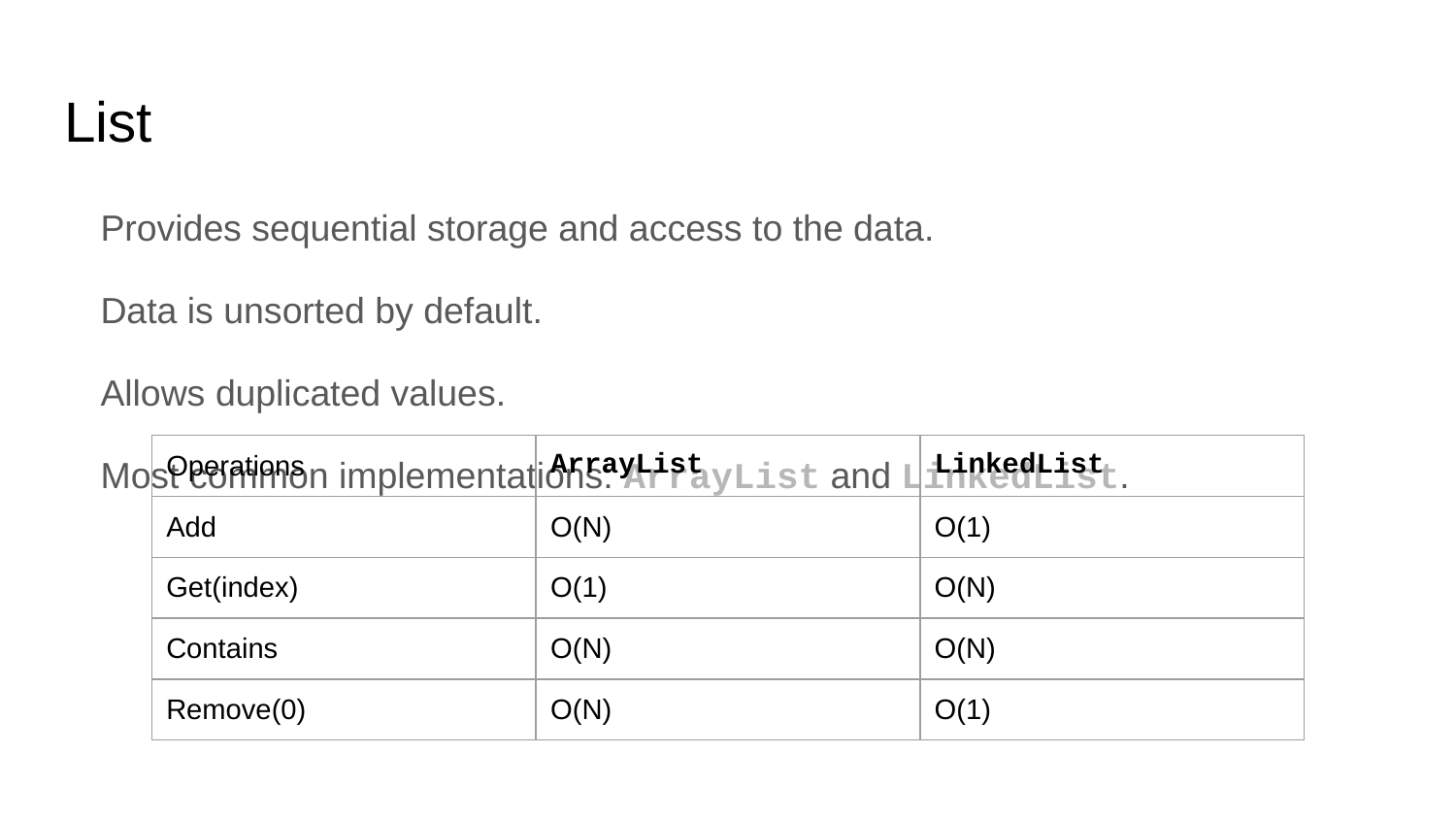

# List
Provides sequential storage and access to the data.
Data is unsorted by default.
Allows duplicated values.
Most common implementations: ArrayList and LinkedList.

| Operations | ArrayList | LinkedList |
| --- | --- | --- |
| Add | O(N) | O(1) |
| Get(index) | O(1) | O(N) |
| Contains | O(N) | O(N) |
| Remove(0) | O(N) | O(1) |